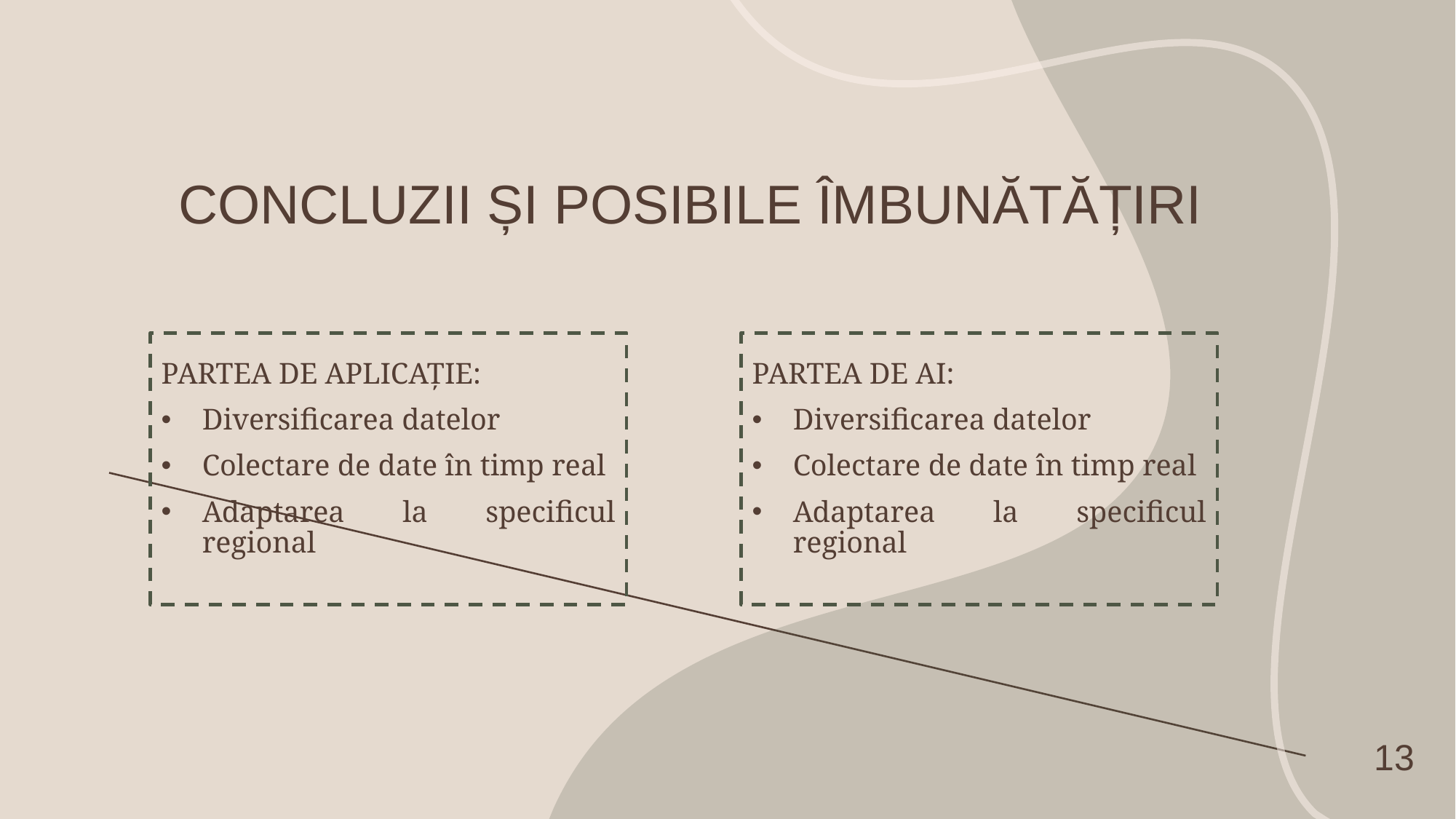

# CONCLUZII ȘI POSIBILE ÎMBUNĂTĂȚIRI
PARTEA DE APLICAȚIE:
Diversificarea datelor
Colectare de date în timp real
Adaptarea la specificul regional

PARTEA DE AI:
Diversificarea datelor
Colectare de date în timp real
Adaptarea la specificul regional

13